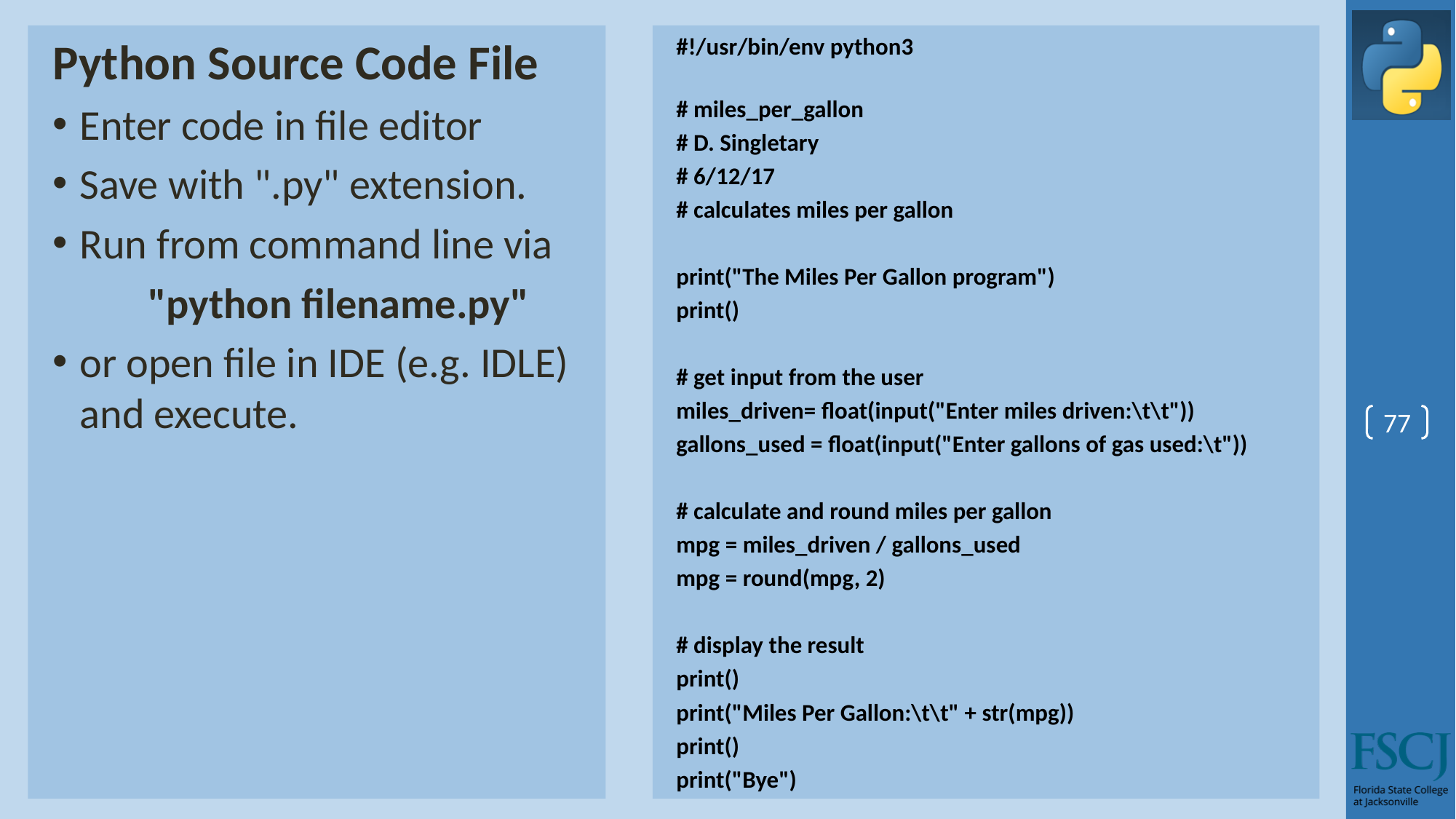

Python Source Code File
Enter code in file editor
Save with ".py" extension.
Run from command line via
"python filename.py"
or open file in IDE (e.g. IDLE)
and execute.
#!/usr/bin/env python3
# miles_per_gallon
# D. Singletary
# 6/12/17
# calculates miles per gallon

print("The Miles Per Gallon program")
print()

# get input from the user
miles_driven= float(input("Enter miles driven:\t\t"))
gallons_used = float(input("Enter gallons of gas used:\t"))

# calculate and round miles per gallon
mpg = miles_driven / gallons_used
mpg = round(mpg, 2)

# display the result
print()
print("Miles Per Gallon:\t\t" + str(mpg))
print()
print("Bye")
77